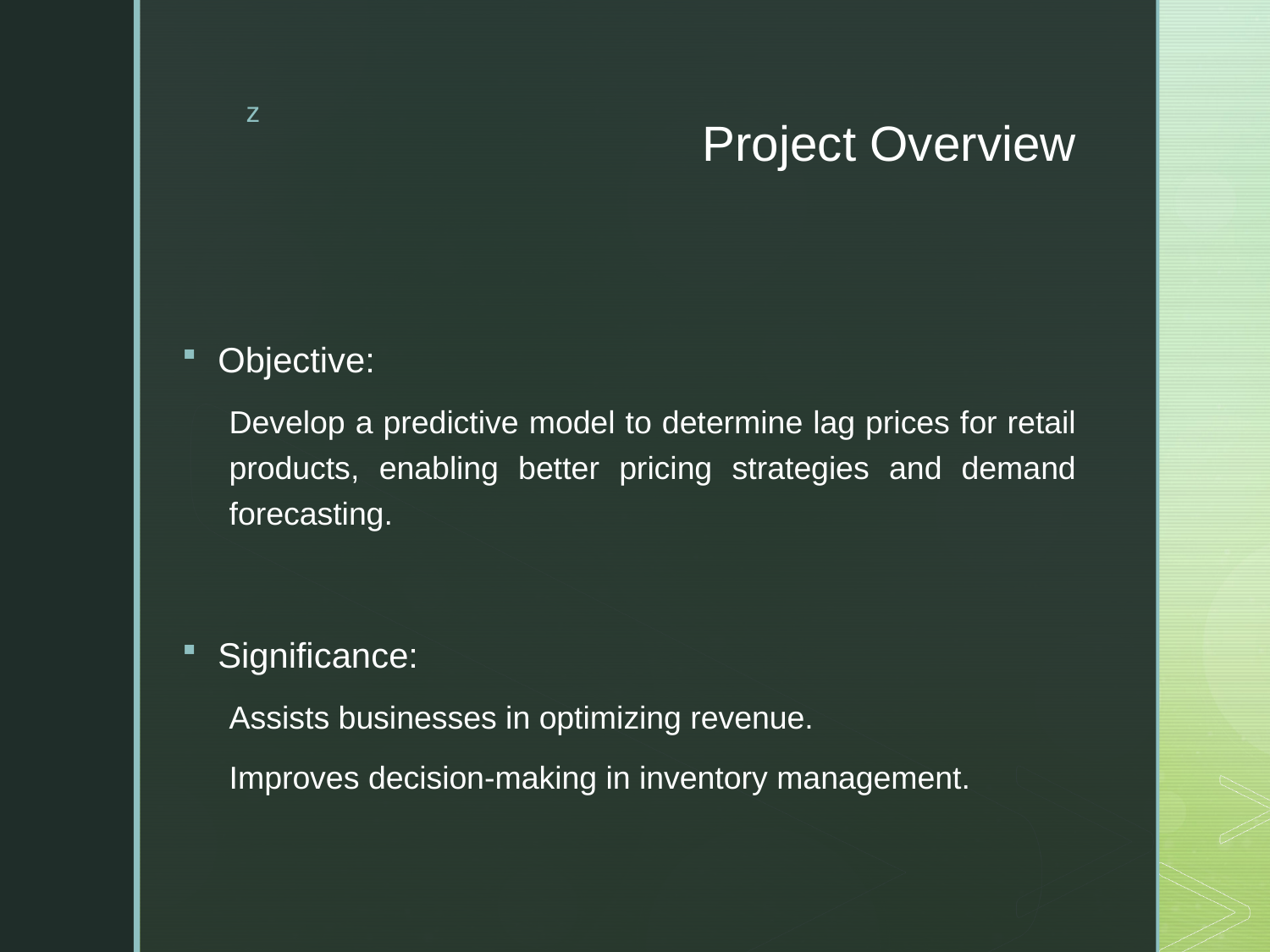

# Project Overview
Objective:
Develop a predictive model to determine lag prices for retail products, enabling better pricing strategies and demand forecasting.

Significance:
Assists businesses in optimizing revenue.
Improves decision-making in inventory management.